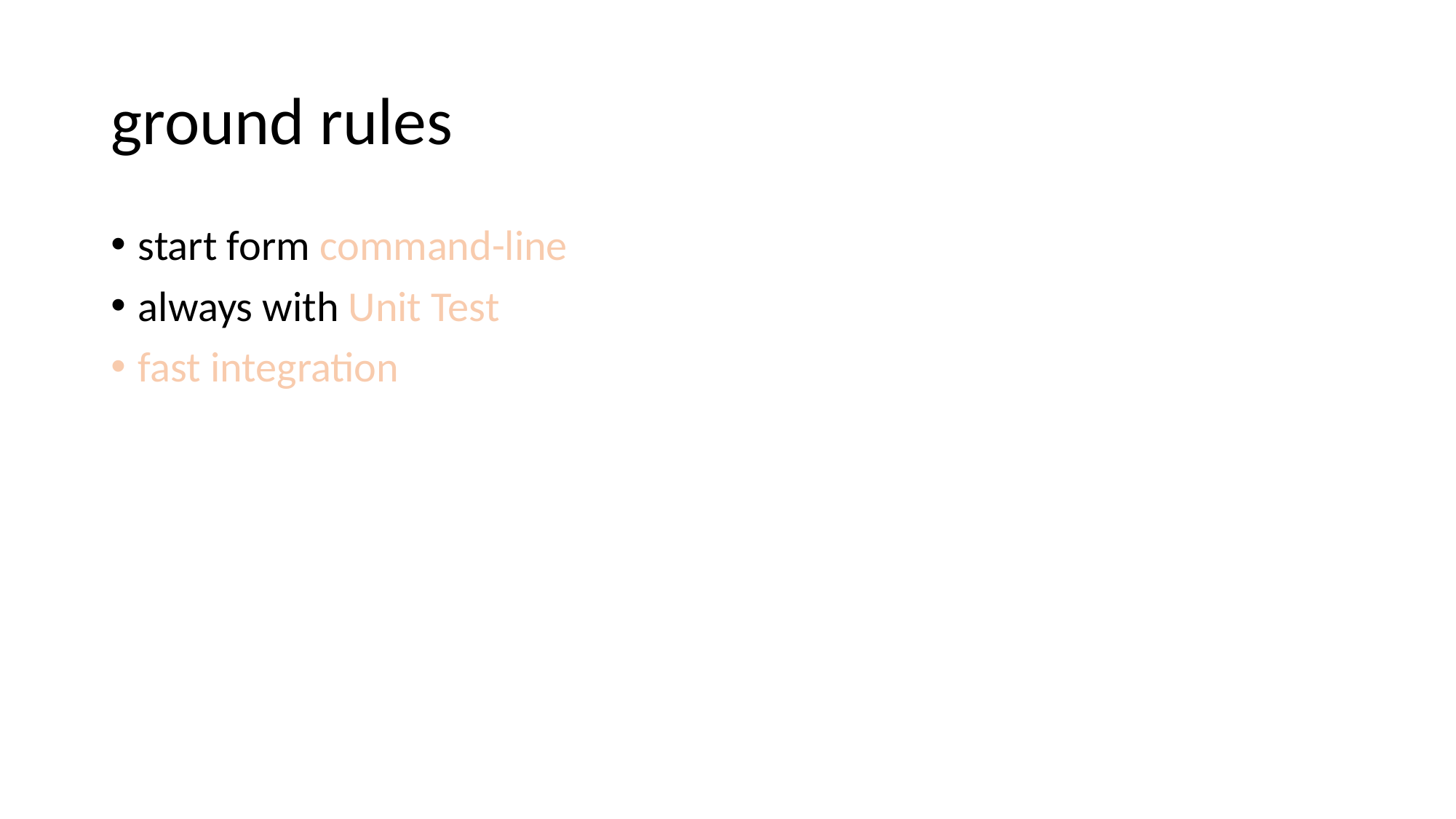

# ground rules
start form command-line
always with Unit Test
fast integration